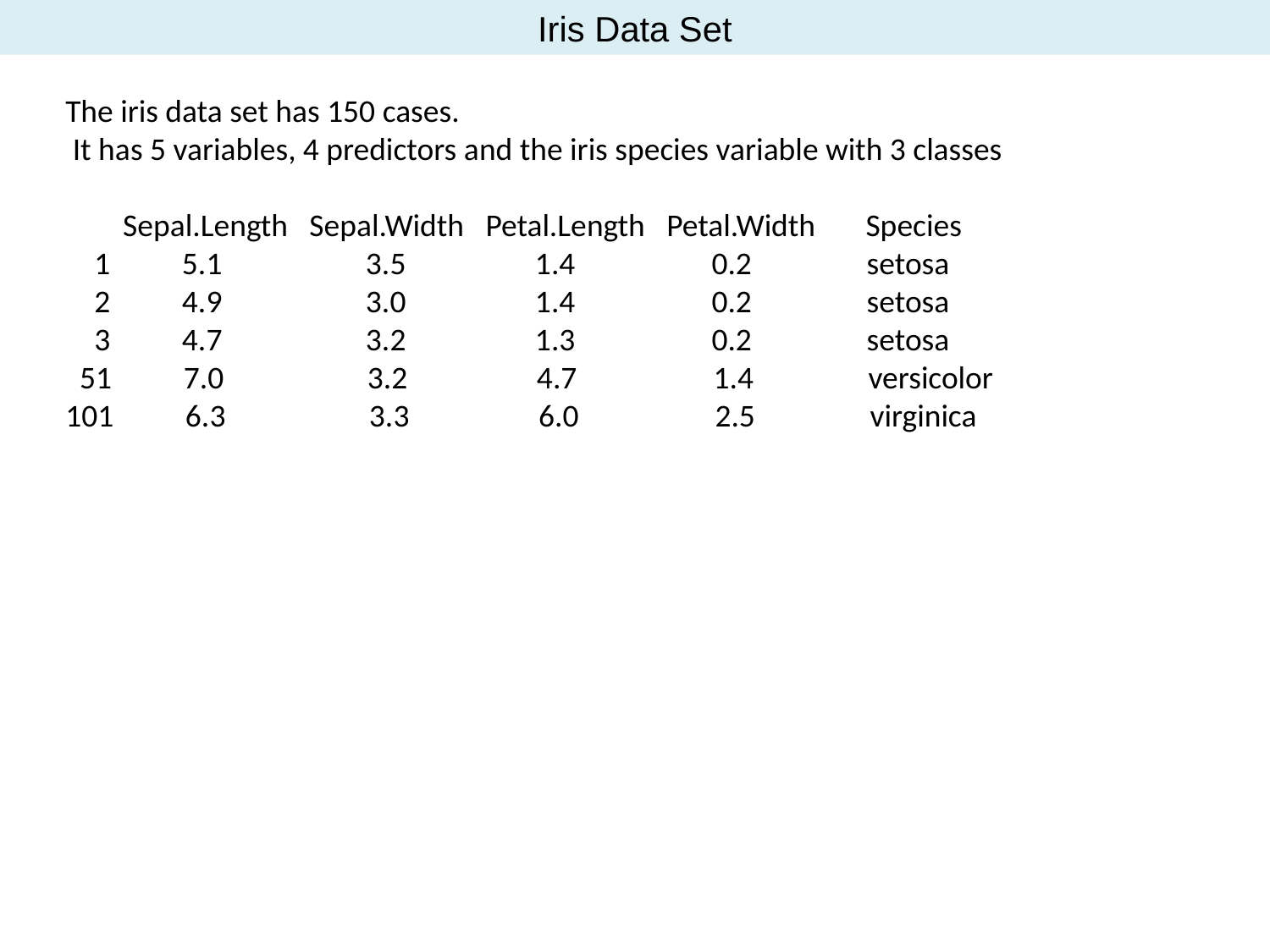

Iris Data Set
The iris data set has 150 cases.
 It has 5 variables, 4 predictors and the iris species variable with 3 classes

        Sepal.Length   Sepal.Width   Petal.Length   Petal.Width       Species
    1          5.1                    3.5                  1.4                   0.2                setosa
    2          4.9                    3.0                  1.4                   0.2                setosa
    3          4.7                    3.2                  1.3                   0.2                setosa
  51          7.0                    3.2                  4.7                   1.4                versicolor
101          6.3                    3.3                  6.0                   2.5                virginica